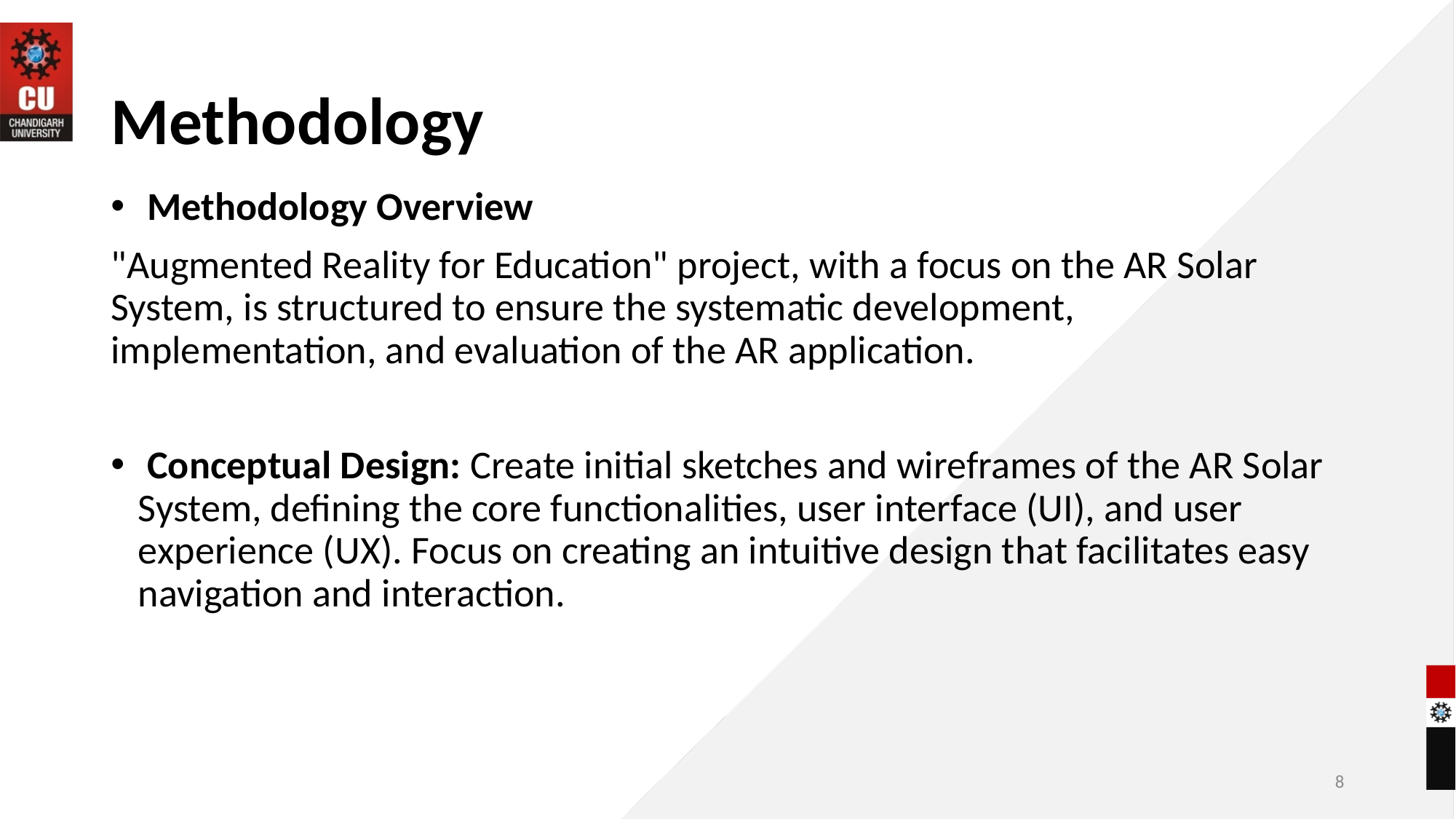

# Methodology
 Methodology Overview
"Augmented Reality for Education" project, with a focus on the AR Solar System, is structured to ensure the systematic development, implementation, and evaluation of the AR application.

 Conceptual Design: Create initial sketches and wireframes of the AR Solar System, defining the core functionalities, user interface (UI), and user experience (UX). Focus on creating an intuitive design that facilitates easy navigation and interaction.

8